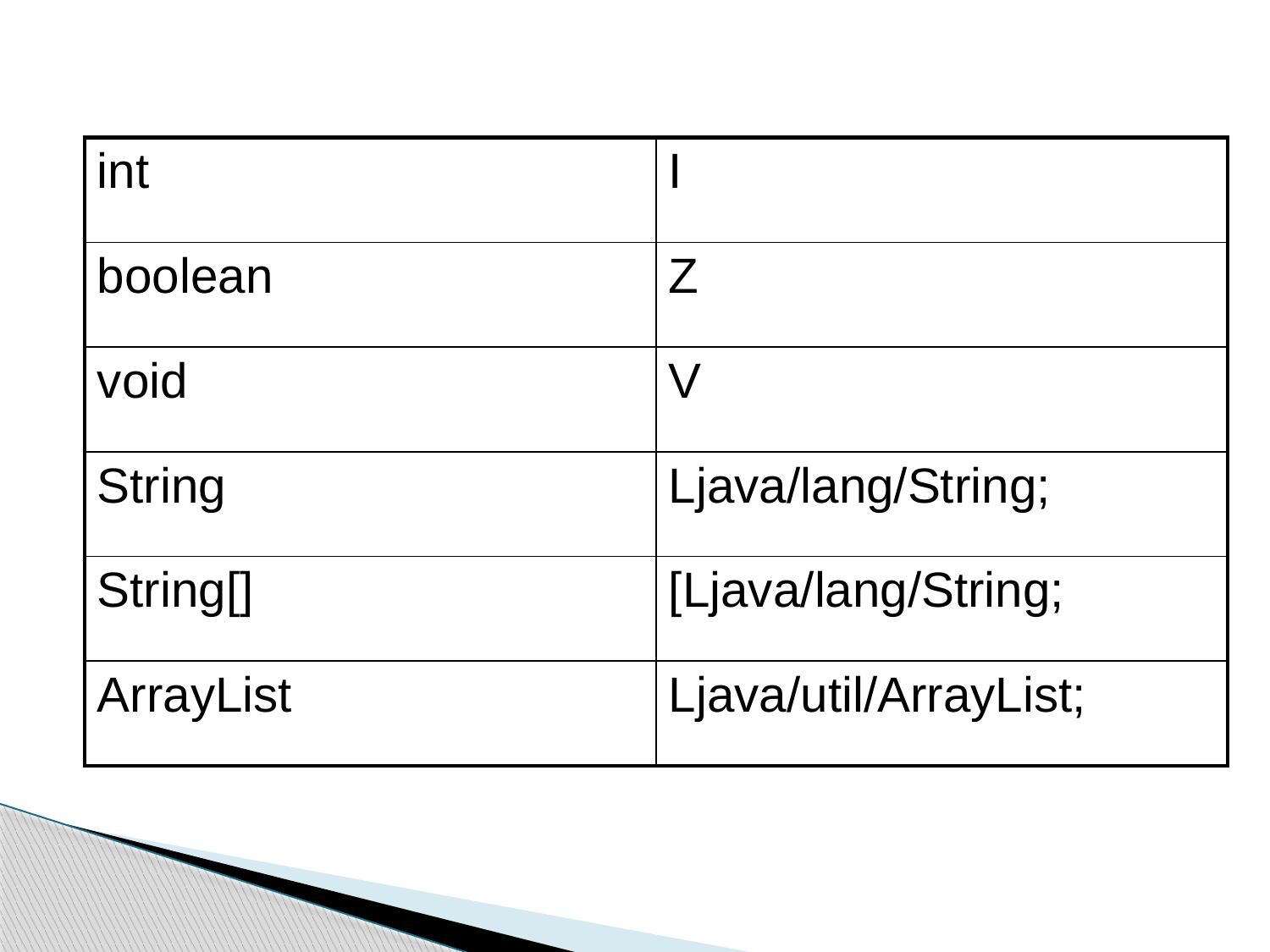

| int | I |
| --- | --- |
| boolean | Z |
| void | V |
| String | Ljava/lang/String; |
| String[] | [Ljava/lang/String; |
| ArrayList | Ljava/util/ArrayList; |